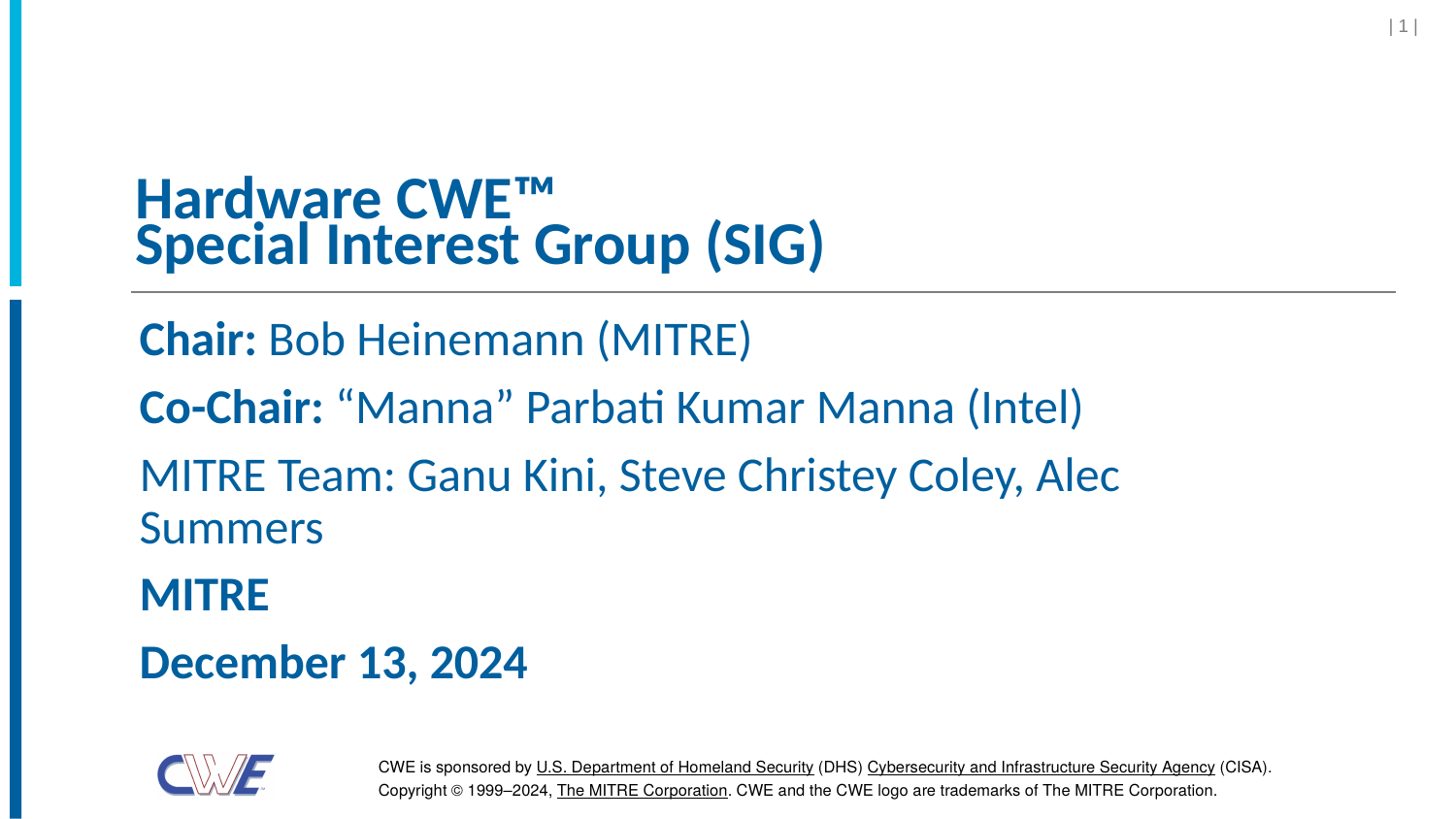

| 1 |
# Hardware CWE™ Special Interest Group (SIG)
Chair: Bob Heinemann (MITRE)
Co-Chair: “Manna” Parbati Kumar Manna (Intel)
MITRE Team: Ganu Kini, Steve Christey Coley, Alec Summers
MITRE
December 13, 2024